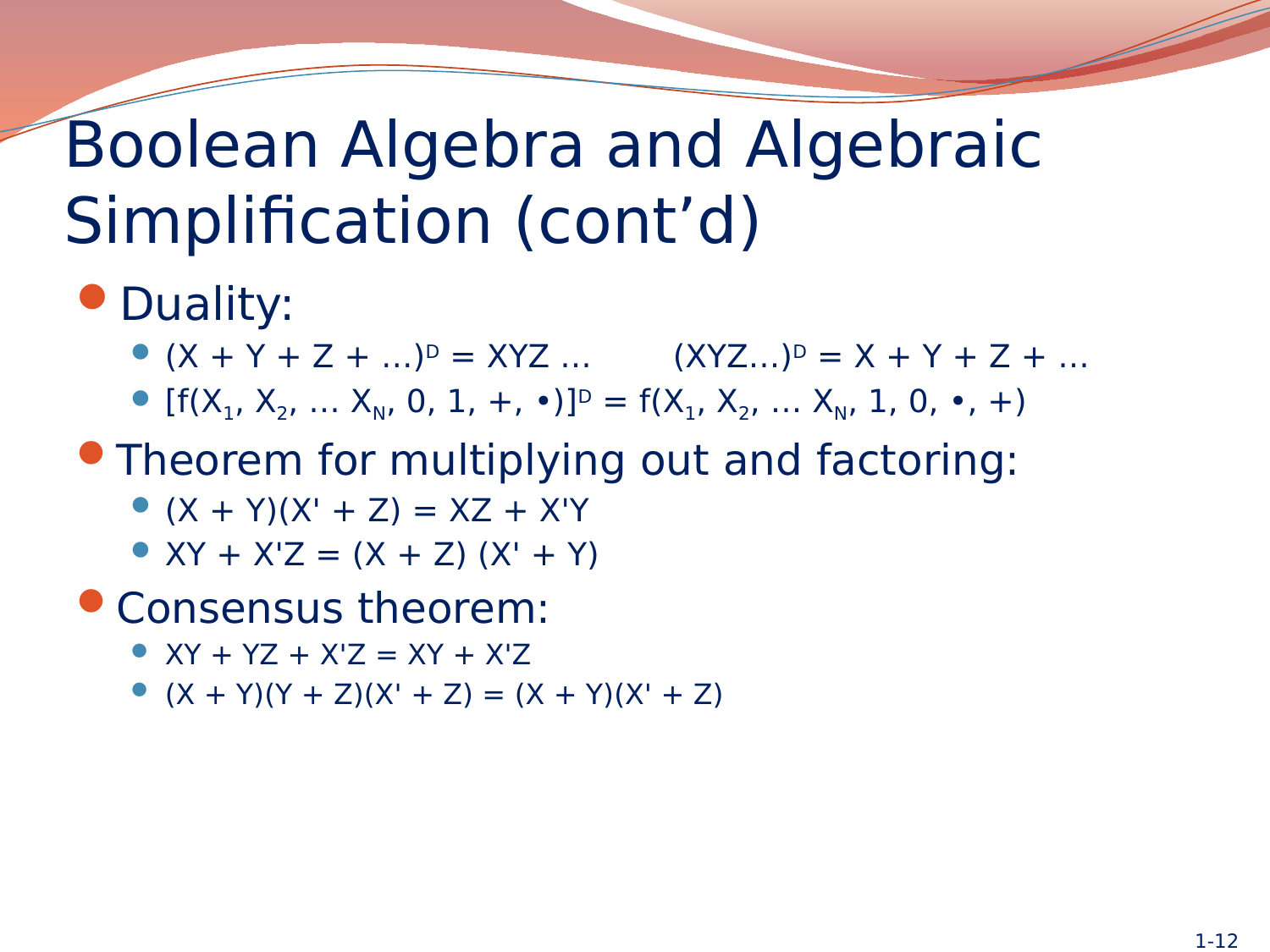

# Boolean Algebra and Algebraic Simplification (cont’d)
Duality:
(X + Y + Z + …)D = XYZ …  	(XYZ…)D = X + Y + Z + …
[f(X1, X2, … XN, 0, 1, +, •)]D = f(X1, X2, … XN, 1, 0, •, +)
Theorem for multiplying out and factoring:
(X + Y)(X' + Z) = XZ + X'Y
XY + X'Z = (X + Z) (X' + Y)
Consensus theorem:
XY + YZ + X'Z = XY + X'Z
(X + Y)(Y + Z)(X' + Z) = (X + Y)(X' + Z)

1-12